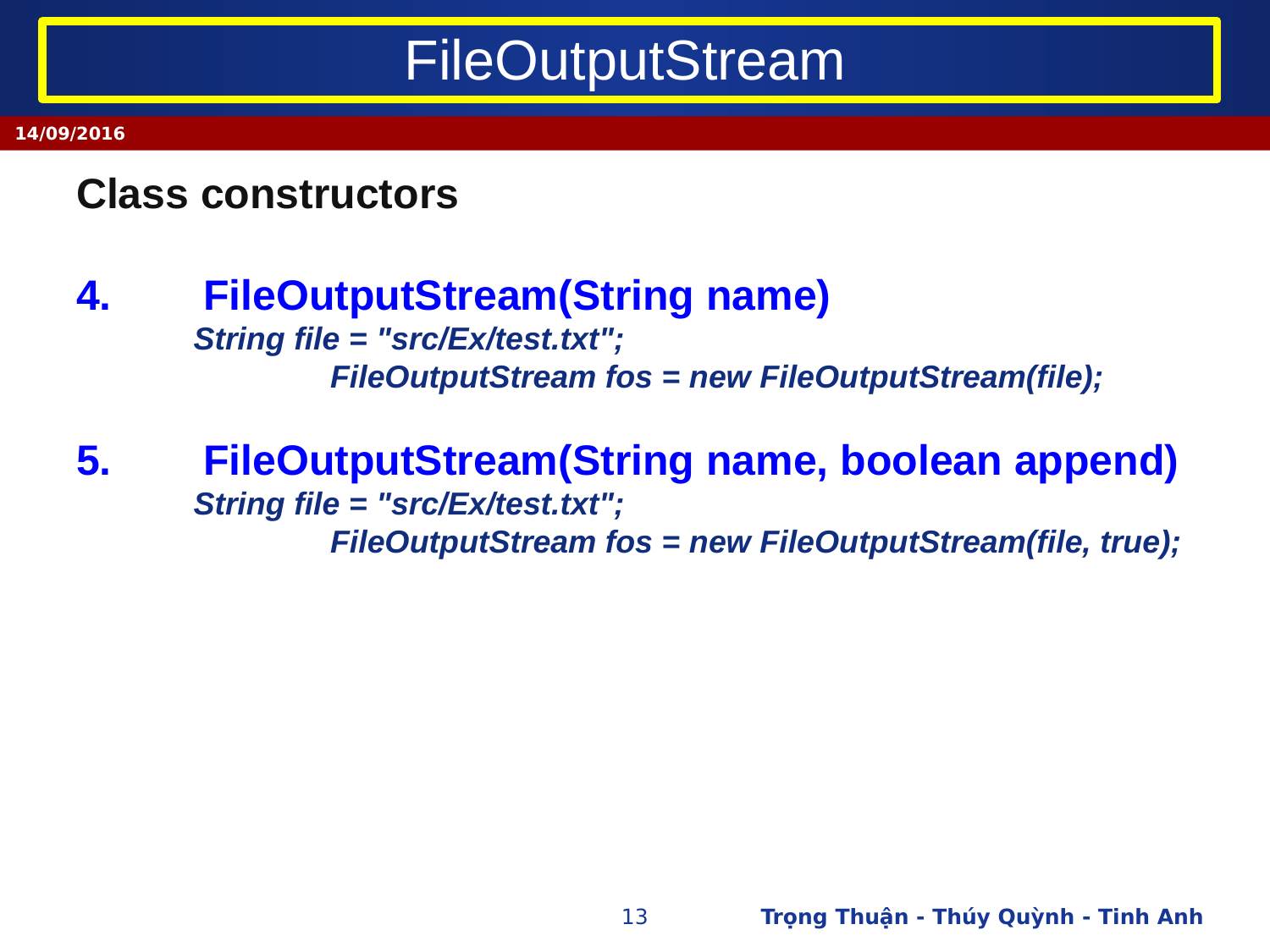

# FileOutputStream
14/09/2016
Class constructors

4.	FileOutputStream(String name)
String file = "src/Ex/test.txt";
		FileOutputStream fos = new FileOutputStream(file);

5.	FileOutputStream(String name, boolean append)
String file = "src/Ex/test.txt";
		FileOutputStream fos = new FileOutputStream(file, true);

13
Trọng Thuận - Thúy Quỳnh - Tinh Anh